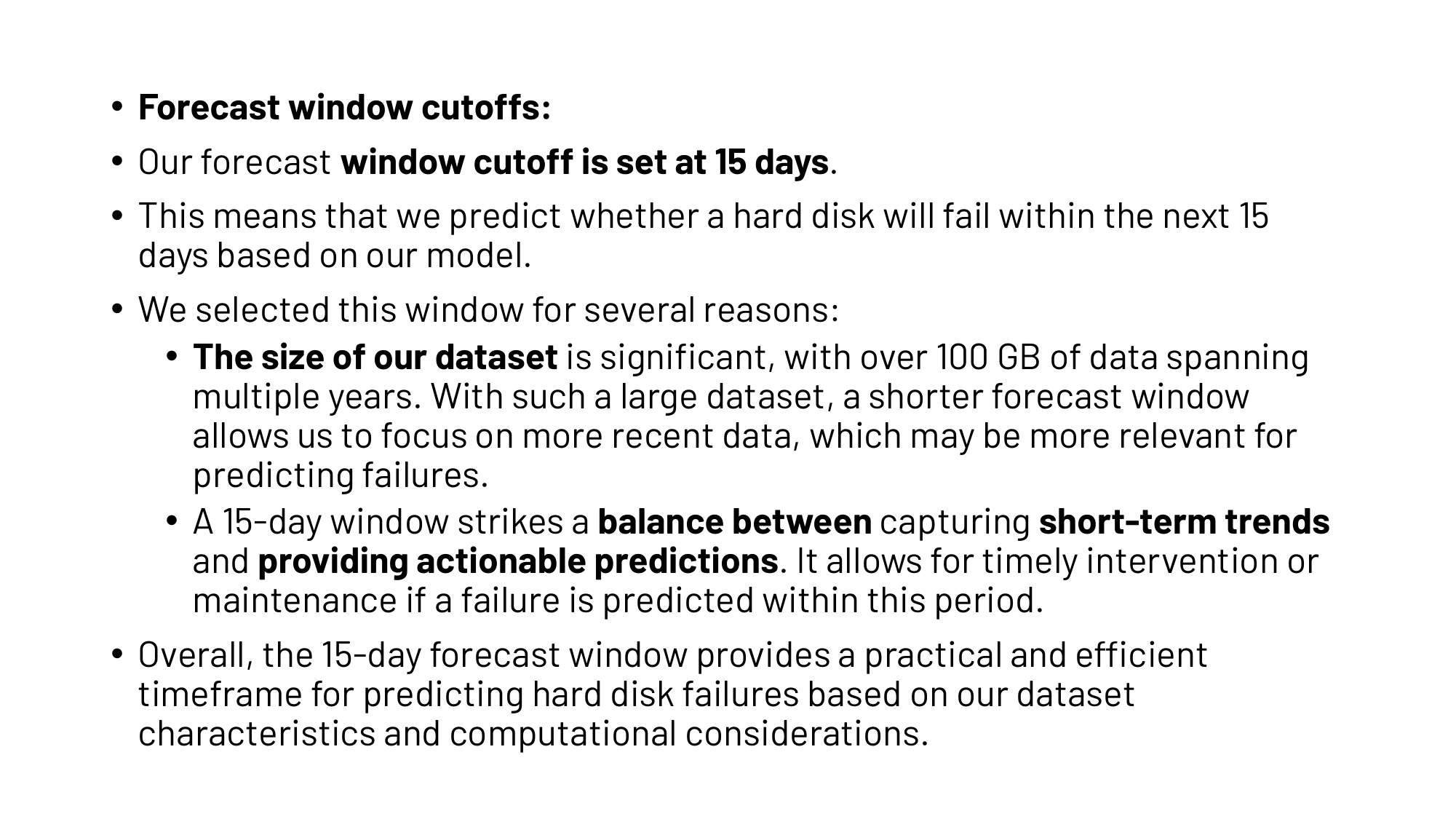

Forecast window cutoffs:
Our forecast window cutoff is set at 15 days.
This means that we predict whether a hard disk will fail within the next 15 days based on our model.
We selected this window for several reasons:
The size of our dataset is significant, with over 100 GB of data spanning multiple years. With such a large dataset, a shorter forecast window allows us to focus on more recent data, which may be more relevant for predicting failures.
A 15-day window strikes a balance between capturing short-term trends and providing actionable predictions. It allows for timely intervention or maintenance if a failure is predicted within this period.
Overall, the 15-day forecast window provides a practical and efficient timeframe for predicting hard disk failures based on our dataset characteristics and computational considerations.